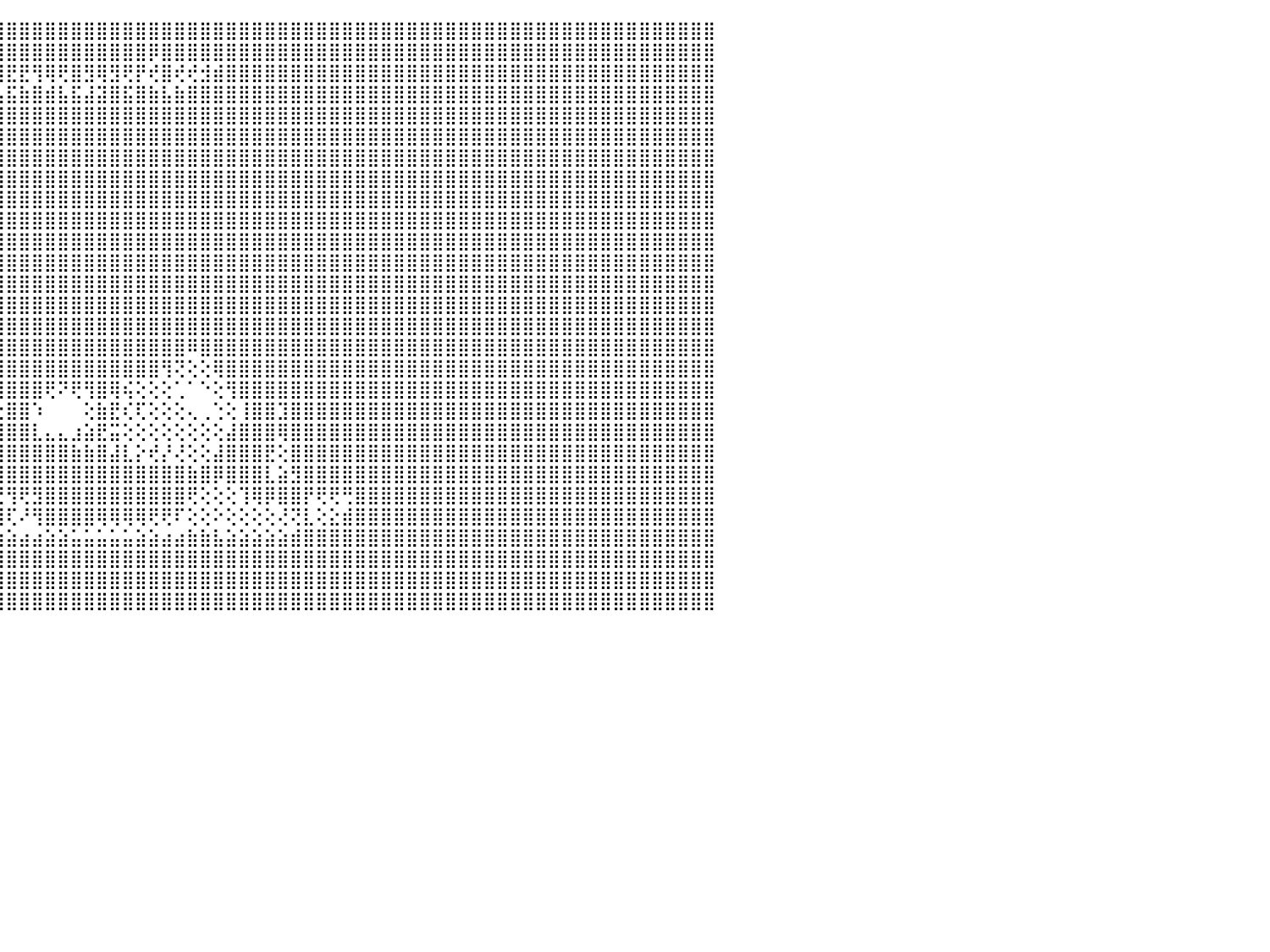

⣿⣿⣿⣿⣿⣿⣿⣿⣿⣿⣿⣿⣿⣿⣿⣿⣿⣿⣿⣿⣿⣿⣿⣿⣿⣿⣿⣿⣿⣿⣿⣿⣿⣿⣿⣿⣿⣿⣿⣿⣿⣿⣿⣿⣿⣿⣿⣿⣿⣿⣿⣿⣿⣿⣿⣿⣿⣿⣿⣿⣿⣿⣿⣿⣿⣿⣿⣿⣿⣿⣿⣿⣿⣿⣿⣿⣿⣿⣿⣿⣿⣿⣿⣿⣿⣿⣿⣿⣿⣿⣿⣿⣿⣿⣿⣿⣿⣿⣿⣿⠀
⣿⣿⣿⣿⣿⣿⣿⣿⣿⣿⣿⣿⣿⣿⣿⣿⣿⣿⣿⣿⣿⣿⣿⣿⣿⣿⣿⣿⣿⣿⣿⣿⣿⣿⣿⣿⣿⣿⣿⢿⣿⣿⣿⣿⣿⣿⣿⣿⣿⣿⣿⣿⣿⣿⣿⣿⡿⣿⣿⣿⣿⣿⣿⣿⣿⣿⣿⣿⣿⣿⣿⣿⣿⣿⣿⣿⣿⣿⣿⣿⣿⣿⣿⣿⣿⣿⣿⣿⣿⣿⣿⣿⣿⣿⣿⣿⣿⣿⣿⣿⠀
⣿⣿⣿⣿⣿⣿⣟⣿⡿⢻⣿⢿⢿⣿⣟⡿⣿⢿⢟⡿⢿⣟⣟⢿⢿⢟⡻⡟⣟⡿⣿⣿⢿⡿⣿⡿⢞⣿⣾⢻⢺⢟⡞⣟⣿⣟⣟⢻⢿⢟⣿⣻⢿⣻⢟⡟⢞⣿⢞⢞⣺⣾⣿⣿⣿⣿⣿⣿⣿⣿⣿⣿⣿⣿⣿⣿⣿⣿⣿⣿⣿⣿⣿⣿⣿⣿⣿⣿⣿⣿⣿⣿⣿⣿⣿⣿⣿⣿⣿⣿⠀
⣿⣿⣿⣿⣿⣿⣴⣿⣷⣾⣯⣮⣵⣷⣽⣵⣿⣼⣿⣯⣧⣿⣿⣿⣿⣾⣽⣷⣿⣵⣿⣽⣿⣯⣿⣷⣵⣿⣧⣿⣼⣾⣯⣾⣧⣯⣷⣿⣾⣧⣯⣼⣽⣿⣯⣿⣷⣧⣷⣿⣿⣿⣿⣿⣿⣿⣿⣿⣿⣿⣿⣿⣿⣿⣿⣿⣿⣿⣿⣿⣿⣿⣿⣿⣿⣿⣿⣿⣿⣿⣿⣿⣿⣿⣿⣿⣿⣿⣿⣿⠀
⣿⣿⣿⣿⣿⣿⣿⣿⣿⣿⣿⣿⣿⣿⣿⣿⣿⣿⣿⣿⣿⣿⣿⣿⣿⣿⣿⣿⣿⣿⣿⣿⣿⣿⣿⣿⣿⣿⣿⣿⣿⣿⣿⣿⣿⣿⣿⣿⣿⣿⣿⣿⣿⣿⣿⣿⣿⣿⣿⣿⣿⣿⣿⣿⣿⣿⣿⣿⣿⣿⣿⣿⣿⣿⣿⣿⣿⣿⣿⣿⣿⣿⣿⣿⣿⣿⣿⣿⣿⣿⣿⣿⣿⣿⣿⣿⣿⣿⣿⣿⠀
⣿⣿⣿⣿⣿⣿⣿⣿⣿⣿⣿⣿⣿⣿⣿⣿⣿⣿⣿⣿⣿⣿⣿⣿⣿⣿⣿⣿⣿⣿⣿⣿⣿⣿⣿⣿⣿⣿⣿⣿⣿⣿⣿⣿⣿⣿⣿⣿⣿⣿⣿⣿⣿⣿⣿⣿⣿⣿⣿⣿⣿⣿⣿⣿⣿⣿⣿⣿⣿⣿⣿⣿⣿⣿⣿⣿⣿⣿⣿⣿⣿⣿⣿⣿⣿⣿⣿⣿⣿⣿⣿⣿⣿⣿⣿⣿⣿⣿⣿⣿⠀
⣿⣿⣿⣿⣿⣿⣿⣿⣿⣿⣿⣿⣿⣿⣿⣿⣿⣿⣿⣿⣿⣿⣿⣿⣿⣿⣿⣿⣿⣿⣿⣿⣿⣿⣿⣿⣿⣿⣿⣿⣿⣿⣿⣿⣿⣿⣿⣿⣿⣿⣿⣿⣿⣿⣿⣿⣿⣿⣿⣿⣿⣿⣿⣿⣿⣿⣿⣿⣿⣿⣿⣿⣿⣿⣿⣿⣿⣿⣿⣿⣿⣿⣿⣿⣿⣿⣿⣿⣿⣿⣿⣿⣿⣿⣿⣿⣿⣿⣿⣿⠀
⣿⣿⣿⣿⣿⣿⣿⣿⣿⣿⣿⣿⣿⣿⣿⣿⣿⣿⣿⣿⣿⣿⣿⣿⣿⣿⣿⣿⣿⣿⣿⣿⣿⣿⣿⣿⣿⣿⣿⣿⣿⣿⣿⣿⣿⣿⣿⣿⣿⣿⣿⣿⣿⣿⣿⣿⣿⣿⣿⣿⣿⣿⣿⣿⣿⣿⣿⣿⣿⣿⣿⣿⣿⣿⣿⣿⣿⣿⣿⣿⣿⣿⣿⣿⣿⣿⣿⣿⣿⣿⣿⣿⣿⣿⣿⣿⣿⣿⣿⣿⠀
⣿⣿⣿⣿⣿⣿⣿⣿⣿⣿⣿⣿⣿⣿⣿⣿⣿⣿⣿⣿⣿⣿⣿⣿⣿⣿⣿⣿⣿⣿⣿⣿⣿⣿⣿⣿⣿⣿⣿⣿⣿⣿⣿⣿⣿⣿⣿⣿⣿⣿⣿⣿⣿⣿⣿⣿⣿⣿⣿⣿⣿⣿⣿⣿⣿⣿⣿⣿⣿⣿⣿⣿⣿⣿⣿⣿⣿⣿⣿⣿⣿⣿⣿⣿⣿⣿⣿⣿⣿⣿⣿⣿⣿⣿⣿⣿⣿⣿⣿⣿⠀
⣿⣿⣿⣿⣿⣿⣿⣿⣿⣿⣿⣿⣿⣿⣿⣿⣿⣿⣿⣿⣿⣿⣿⣿⣿⣿⣿⣿⣿⣿⣿⣿⣿⣿⣿⣿⣿⣿⣿⣿⣿⣿⣿⣿⣿⣿⣿⣿⣿⣿⣿⣿⣿⣿⣿⣿⣿⣿⣿⣿⣿⣿⣿⣿⣿⣿⣿⣿⣿⣿⣿⣿⣿⣿⣿⣿⣿⣿⣿⣿⣿⣿⣿⣿⣿⣿⣿⣿⣿⣿⣿⣿⣿⣿⣿⣿⣿⣿⣿⣿⠀
⣿⣿⣿⣿⣿⣿⣿⣿⣿⣿⣿⣿⣿⣿⣿⣿⣿⣿⣿⣿⣿⣿⣿⣿⣿⣿⣿⣿⣿⣿⣿⣿⣿⣿⣿⣿⣿⣿⣿⣿⣿⣿⣿⣿⣿⣿⣿⣿⣿⣿⣿⣿⣿⣿⣿⣿⣿⣿⣿⣿⣿⣿⣿⣿⣿⣿⣿⣿⣿⣿⣿⣿⣿⣿⣿⣿⣿⣿⣿⣿⣿⣿⣿⣿⣿⣿⣿⣿⣿⣿⣿⣿⣿⣿⣿⣿⣿⣿⣿⣿⠀
⣿⣿⣿⣿⣿⣿⣿⣿⣿⣿⣿⣿⣿⣿⣿⣿⣿⣿⣿⣿⣿⣿⣿⣿⣿⣿⣿⣿⣿⣿⣿⣿⣿⣿⣿⣿⣿⣿⣿⣿⣿⣿⣿⣿⣿⣿⣿⣿⣿⣿⣿⣿⣿⣿⣿⣿⣿⣿⣿⣿⣿⣿⣿⣿⣿⣿⣿⣿⣿⣿⣿⣿⣿⣿⣿⣿⣿⣿⣿⣿⣿⣿⣿⣿⣿⣿⣿⣿⣿⣿⣿⣿⣿⣿⣿⣿⣿⣿⣿⣿⠀
⣿⣿⣿⣿⣿⣿⣿⣿⣿⣿⣿⣿⣿⣿⣿⣿⣿⣿⣿⣿⣿⣿⣿⣿⣿⣿⣿⣿⣿⣿⣿⣿⣿⣿⣿⣿⣿⣿⣿⣿⣿⣿⣿⣿⣿⣿⣿⣿⣿⣿⣿⣿⣿⣿⣿⣿⣿⣿⣿⣿⣿⣿⣿⣿⣿⣿⣿⣿⣿⣿⣿⣿⣿⣿⣿⣿⣿⣿⣿⣿⣿⣿⣿⣿⣿⣿⣿⣿⣿⣿⣿⣿⣿⣿⣿⣿⣿⣿⣿⣿⠀
⣿⣿⣿⣿⣿⣿⣿⣿⣿⣿⣿⣿⣿⣿⣿⣿⣿⣿⣿⣿⣿⣿⣿⣿⡿⢻⢿⣿⣿⣿⣿⣿⣿⣿⣿⣿⣿⣿⣿⣿⣿⣿⣿⣿⣿⣿⣿⣿⣿⣿⣿⣿⣿⣿⣿⣿⣿⣿⣿⣿⣿⣿⣿⣿⣿⣿⣿⣿⣿⣿⣿⣿⣿⣿⣿⣿⣿⣿⣿⣿⣿⣿⣿⣿⣿⣿⣿⣿⣿⣿⣿⣿⣿⣿⣿⣿⣿⣿⣿⣿⠀
⣿⣿⣿⣿⣿⣿⣿⣿⣿⣿⣿⣿⣿⣿⣿⣿⣿⣿⣿⣿⣿⣿⣿⣿⢕⡼⣿⣿⣿⣿⣿⣿⣿⣿⣿⣿⣿⣿⣿⣿⣿⣿⣿⣿⣿⣿⣿⣿⣿⣿⣿⣿⣿⣿⣿⣿⣿⣿⣿⣿⣿⣿⣿⣿⣿⣿⣿⣿⣿⣿⣿⣿⣿⣿⣿⣿⣿⣿⣿⣿⣿⣿⣿⣿⣿⣿⣿⣿⣿⣿⣿⣿⣿⣿⣿⣿⣿⣿⣿⣿⠀
⣿⣿⣿⣿⣿⣿⣿⣿⣿⣿⣿⣿⣿⣿⣿⣿⣿⣿⣿⣿⣿⣿⣿⣿⡆⢺⣼⡝⠙⠻⣿⣿⣿⣿⣿⣿⣿⣿⣿⣿⣿⣿⣿⣿⣿⣿⣿⣿⣿⣿⣿⣿⣿⣿⣿⣿⣿⣿⣿⠿⣿⣿⣿⣿⣿⣿⣿⣿⣿⣿⣿⣿⣿⣿⣿⣿⣿⣿⣿⣿⣿⣿⣿⣿⣿⣿⣿⣿⣿⣿⣿⣿⣿⣿⣿⣿⣿⣿⣿⣿⠀
⣿⣿⣿⣿⣿⣿⣿⣿⣿⣿⣿⣿⣿⣿⣿⣿⣿⣿⣿⣿⣿⣿⣿⣿⠁⠁⠀⠹⠄⣄⠈⠻⣿⣿⣿⣿⣿⣿⡿⢿⢿⣿⣿⣿⣿⣿⣿⣿⣿⣿⣿⣿⣿⣿⣿⣿⣿⢻⢝⢕⢕⢿⣿⣿⣿⣿⣿⣿⣿⣿⣿⣿⣿⣿⣿⣿⣿⣿⣿⣿⣿⣿⣿⣿⣿⣿⣿⣿⣿⣿⣿⣿⣿⣿⣿⣿⣿⣿⣿⣿⠀
⣿⣿⣿⣿⣿⣿⣿⣿⣿⣿⣿⣿⣿⣿⣿⣿⣿⣿⣿⣿⣿⣿⣿⣿⠀⢀⠀⠀⠀⢻⣷⡀⢸⣿⣿⣿⡏⢕⢕⢕⣸⣿⢿⢻⢹⣿⣿⣿⢟⠝⢟⢻⣿⢿⢮⢕⢕⢕⢁⠁⠑⢕⢻⣿⣿⣿⣿⣿⣿⣿⣿⣿⣿⣿⣿⣿⣿⣿⣿⣿⣿⣿⣿⣿⣿⣿⣿⣿⣿⣿⣿⣿⣿⣿⣿⣿⣿⣿⣿⣿⠀
⣿⣿⣿⣿⣿⣿⣿⣿⣿⣿⣿⣿⣿⣿⣿⣿⣿⣿⣿⣿⣿⣿⣿⣿⠀⢸⡆⠀⠀⠀⢻⣿⣿⣽⣿⣿⣧⣕⢕⣵⣿⡯⠅⠀⢑⣿⣿⠱⠀⠀⠀⢕⣷⣟⢎⢏⢕⢕⢕⢄⢀⢑⢕⢸⣿⣿⣹⣿⣿⣿⣿⣿⣿⣿⣿⣿⣿⣿⣿⣿⣿⣿⣿⣿⣿⣿⣿⣿⣿⣿⣿⣿⣿⣿⣿⣿⣿⣿⣿⣿⠀
⣿⣿⣿⣿⣿⣿⣿⣿⣿⣿⣿⣿⣿⣿⣿⣿⣿⣿⣿⣿⣿⣿⣿⣿⡀⢘⣧⠀⠀⠀⠈⢿⣿⣿⣿⣿⣿⣿⣿⣿⣿⣇⣄⣰⣾⣿⣿⣇⣄⣄⣰⣵⣟⣭⢕⢕⢕⢕⢕⢕⢕⢕⣼⣿⣿⣿⢿⣿⣿⣿⣿⣿⣿⣿⣿⣿⣿⣿⣿⣿⣿⣿⣿⣿⣿⣿⣿⣿⣿⣿⣿⣿⣿⣿⣿⣿⣿⣿⣿⣿⠀
⣿⣿⣿⣿⣿⣿⣿⣿⣿⣿⣿⣿⣿⣿⣿⣿⣿⣿⣿⣿⣿⣿⣿⣿⣷⣾⣿⡆⠀⠀⠀⠘⣿⣿⣿⣿⣿⣿⣿⣿⣿⣿⣿⣿⣿⣿⣿⣿⣿⣿⣷⣷⣿⣼⣇⡕⢞⡜⢜⢕⢕⣼⣿⣿⣿⣟⢕⣿⣿⣿⣿⣿⣿⣿⣿⣿⣿⣿⣿⣿⣿⣿⣿⣿⣿⣿⣿⣿⣿⣿⣿⣿⣿⣿⣿⣿⣿⣿⣿⣿⠀
⣿⣿⣿⣿⣿⣿⣿⣿⣿⣿⣿⣿⣿⣿⣿⣿⣿⣿⣿⣿⣿⣿⣿⣿⣿⣿⣿⣷⣤⡄⡔⣼⣿⣿⣿⣿⣿⣿⣿⣿⣿⣿⣿⣿⣿⣿⣿⣿⣿⣿⣿⣿⣿⣿⣿⣿⣿⣿⣿⣷⣿⡿⣿⣿⣿⣇⣵⣻⣿⣿⣿⣿⣿⣿⣿⣿⣿⣿⣿⣿⣿⣿⣿⣿⣿⣿⣿⣿⣿⣿⣿⣿⣿⣿⣿⣿⣿⣿⣿⣿⠀
⣿⣿⣿⣿⣿⣿⣿⣿⣿⣿⣿⣿⣿⣿⣿⣿⣿⣿⣿⣿⣿⣿⣿⣿⣿⣿⣿⣿⣿⣿⣿⣼⣿⣿⣿⣿⢧⣿⣿⣿⣿⣿⣿⣿⣝⢻⢟⣻⣿⣿⣿⣿⣿⣿⣿⣿⣿⣿⣿⢟⢕⢕⢕⢹⢿⡿⣿⣿⡟⢟⢟⢛⣿⣿⣿⣿⣿⣿⣿⣿⣿⣿⣿⣿⣿⣿⣿⣿⣿⣿⣿⣿⣿⣿⣿⣿⣿⣿⣿⣿⠀
⣿⣿⣿⣿⣿⣿⣿⣿⣿⣿⣿⣿⣿⣿⣿⣿⣿⣿⣿⣿⣿⣿⣿⣿⣿⣿⣿⣿⣿⣿⣿⡷⣝⣯⣿⣿⣷⣝⣜⣻⣿⣿⣿⡿⢿⢏⠜⢻⣿⣿⣿⣿⢿⢿⢿⢿⢟⢟⠏⢕⢕⠕⢕⢕⢕⢕⢜⢝⣇⢕⣕⣾⣿⣿⣿⣿⣿⣿⣿⣿⣿⣿⣿⣿⣿⣿⣿⣿⣿⣿⣿⣿⣿⣿⣿⣿⣿⣿⣿⣿⠀
⣿⣿⣿⣿⣿⣿⣿⣿⣿⣿⣿⣿⣿⣿⣿⣿⣿⣿⣿⣿⣿⣿⣿⣿⣿⣿⣿⣿⣿⣿⣿⣿⣿⣿⣿⣿⣿⣿⣿⣿⣿⣿⣧⣵⣵⣵⣴⣴⣵⣵⣥⣥⣥⣥⣥⣵⣵⣴⣴⣷⣷⣧⣵⣵⣵⣵⣵⣾⣿⣿⣿⣿⣿⣿⣿⣿⣿⣿⣿⣿⣿⣿⣿⣿⣿⣿⣿⣿⣿⣿⣿⣿⣿⣿⣿⣿⣿⣿⣿⣿⠀
⣿⣿⣿⣿⣿⣿⣿⣿⣿⣿⣿⣿⣿⣿⣿⣿⣿⣿⣿⣿⣿⣿⣿⣿⣿⣿⣿⣿⣿⣿⣿⣿⣿⣿⣿⣿⣿⣿⣿⣿⣿⣿⣿⣿⣿⣿⣿⣿⣿⣿⣿⣿⣿⣿⣿⣿⣿⣿⣿⣿⣿⣿⣿⣿⣿⣿⣿⣿⣿⣿⣿⣿⣿⣿⣿⣿⣿⣿⣿⣿⣿⣿⣿⣿⣿⣿⣿⣿⣿⣿⣿⣿⣿⣿⣿⣿⣿⣿⣿⣿⠀
⣿⣿⣿⣿⣿⣿⣿⣿⣿⣿⣿⣿⣿⣿⣿⣿⣿⣿⣿⣿⣿⣿⣿⣿⣿⣿⣿⣿⣿⣿⣿⣿⣿⣿⣿⣿⣿⣿⣿⣿⣿⣿⣿⣿⣿⣿⣿⣿⣿⣿⣿⣿⣿⣿⣿⣿⣿⣿⣿⣿⣿⣿⣿⣿⣿⣿⣿⣿⣿⣿⣿⣿⣿⣿⣿⣿⣿⣿⣿⣿⣿⣿⣿⣿⣿⣿⣿⣿⣿⣿⣿⣿⣿⣿⣿⣿⣿⣿⣿⣿⠀
⣿⣿⣿⣿⣿⣿⣿⣿⣿⣿⣿⣿⣿⣿⣿⣿⣿⣿⣿⣿⣿⣿⣿⣿⣿⣿⣿⣿⣿⣿⣿⣿⣿⣿⣿⣿⣿⣿⣿⣿⣿⣿⣿⣿⣿⣿⣿⣿⣿⣿⣿⣿⣿⣿⣿⣿⣿⣿⣿⣿⣿⣿⣿⣿⣿⣿⣿⣿⣿⣿⣿⣿⣿⣿⣿⣿⣿⣿⣿⣿⣿⣿⣿⣿⣿⣿⣿⣿⣿⣿⣿⣿⣿⣿⣿⣿⣿⣿⣿⣿⠀
⠀⠀⠀⠀⠀⠀⠀⠀⠀⠀⠀⠀⠀⠀⠀⠀⠀⠀⠀⠀⠀⠀⠀⠀⠀⠀⠀⠀⠀⠀⠀⠀⠀⠀⠀⠀⠀⠀⠀⠀⠀⠀⠀⠀⠀⠀⠀⠀⠀⠀⠀⠀⠀⠀⠀⠀⠀⠀⠀⠀⠀⠀⠀⠀⠀⠀⠀⠀⠀⠀⠀⠀⠀⠀⠀⠀⠀⠀⠀⠀⠀⠀⠀⠀⠀⠀⠀⠀⠀⠀⠀⠀⠀⠀⠀⠀⠀⠀⠀⠀⠀